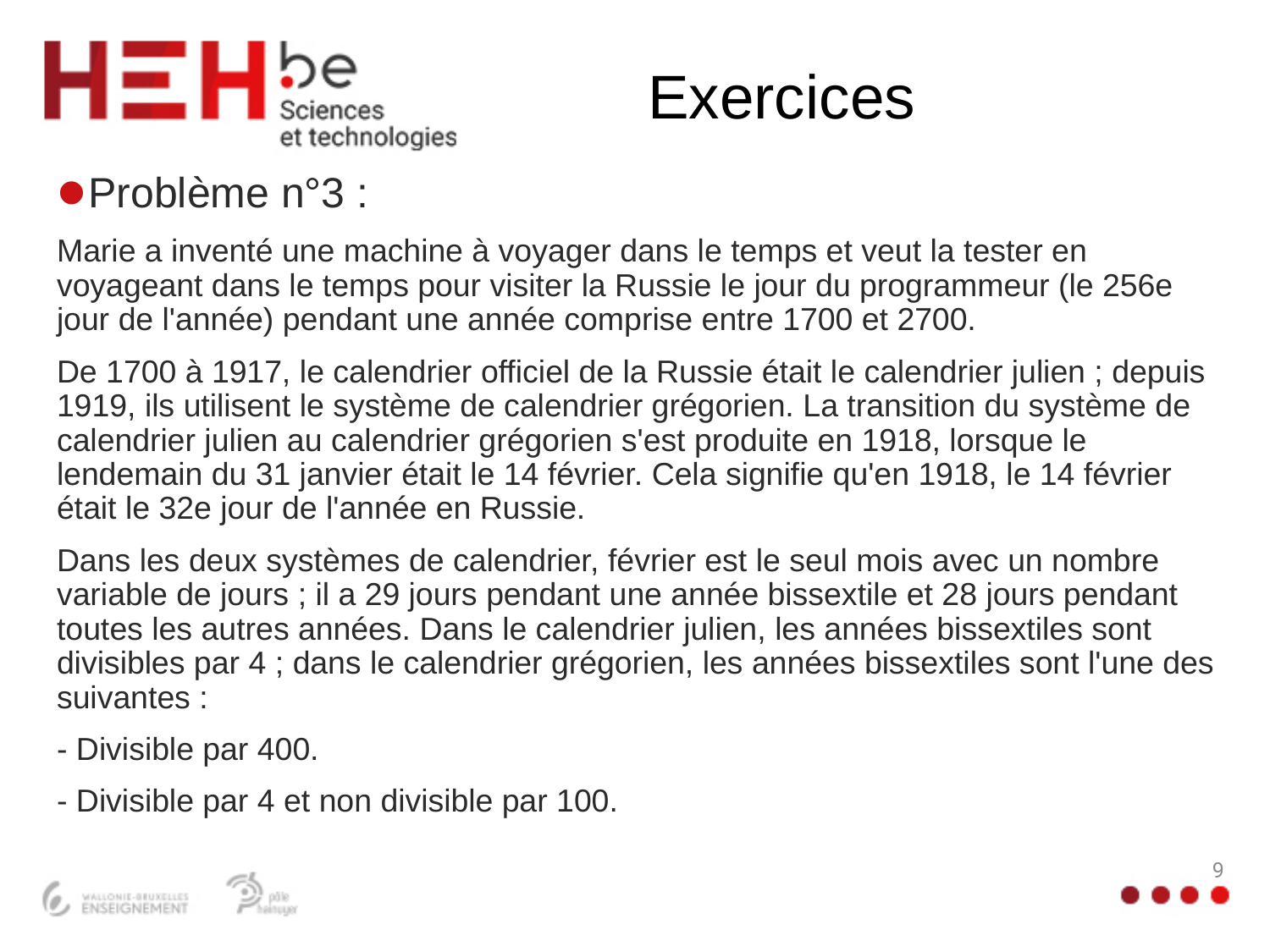

# Exercices
Problème n°3 :
Marie a inventé une machine à voyager dans le temps et veut la tester en voyageant dans le temps pour visiter la Russie le jour du programmeur (le 256e jour de l'année) pendant une année comprise entre 1700 et 2700.
De 1700 à 1917, le calendrier officiel de la Russie était le calendrier julien ; depuis 1919, ils utilisent le système de calendrier grégorien. La transition du système de calendrier julien au calendrier grégorien s'est produite en 1918, lorsque le lendemain du 31 janvier était le 14 février. Cela signifie qu'en 1918, le 14 février était le 32e jour de l'année en Russie.
Dans les deux systèmes de calendrier, février est le seul mois avec un nombre variable de jours ; il a 29 jours pendant une année bissextile et 28 jours pendant toutes les autres années. Dans le calendrier julien, les années bissextiles sont divisibles par 4 ; dans le calendrier grégorien, les années bissextiles sont l'une des suivantes :
- Divisible par 400.
- Divisible par 4 et non divisible par 100.
9